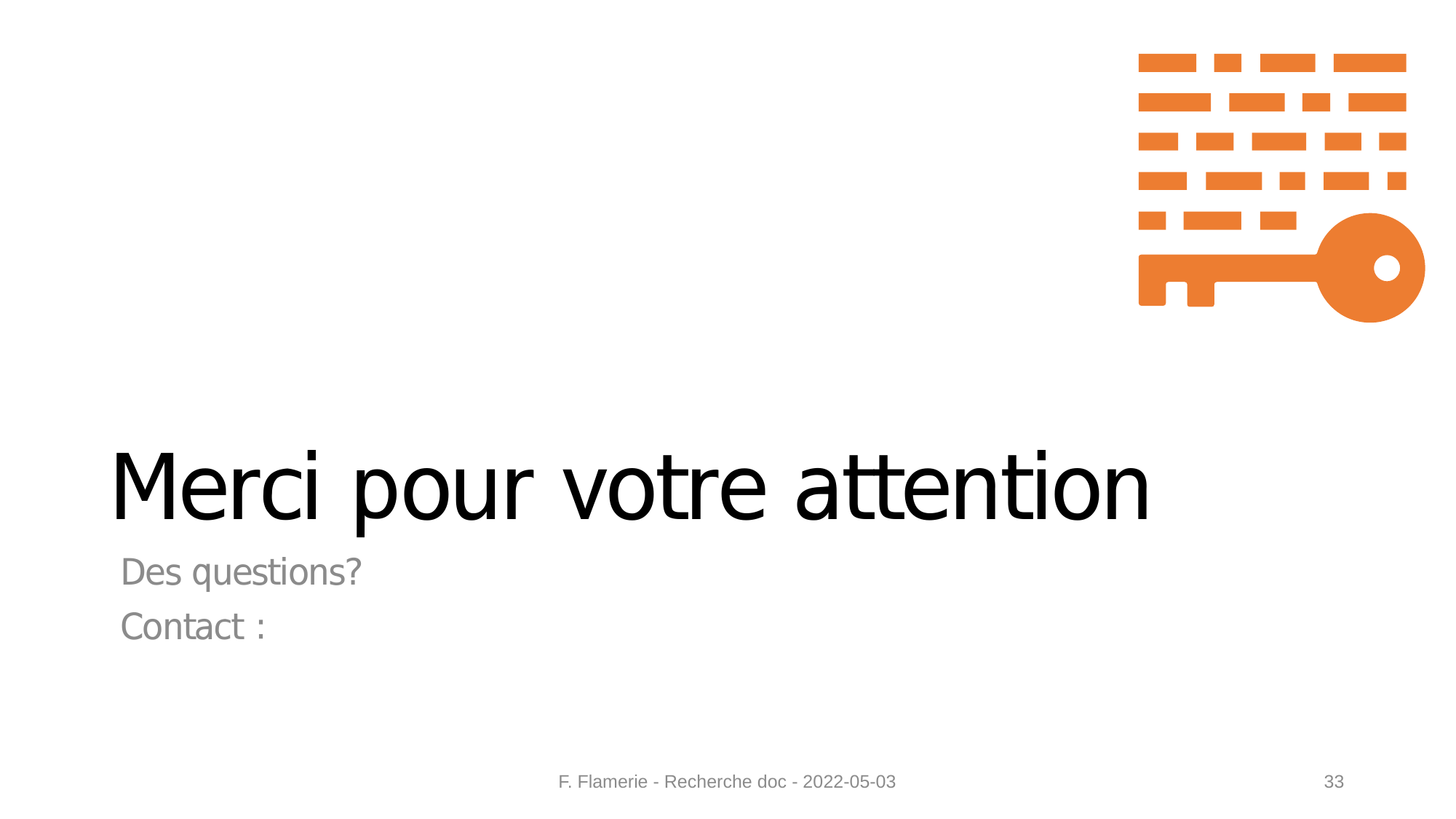

# Merci pour votre attention
 Des questions?
 Contact :
F. Flamerie - Recherche doc - 2022-05-03
33